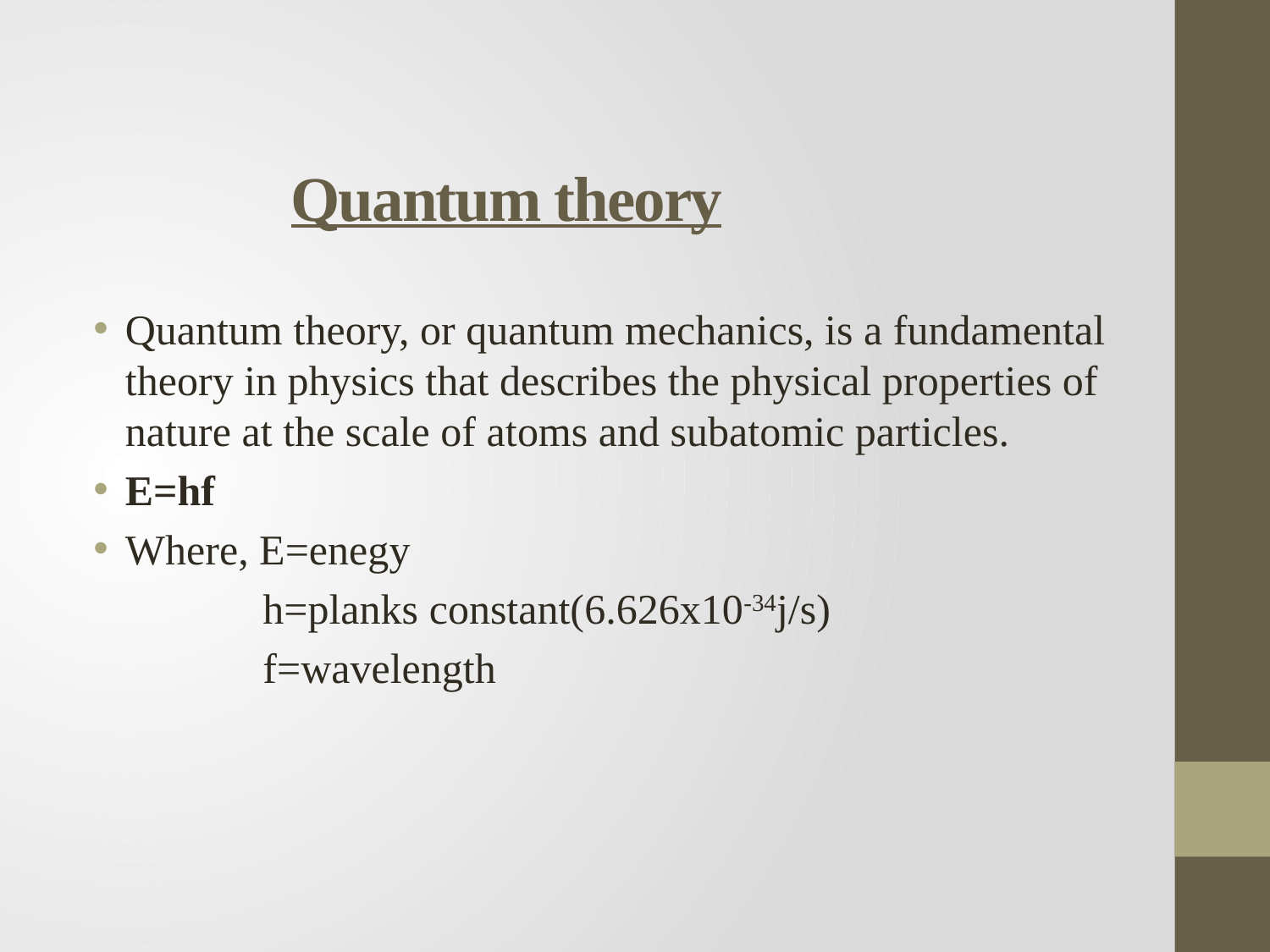

# Quantum theory
Quantum theory, or quantum mechanics, is a fundamental theory in physics that describes the physical properties of nature at the scale of atoms and subatomic particles.
E=hf
Where, E=enegy
                h=planks constant(6.626x10-34j/s)
                f=wavelength